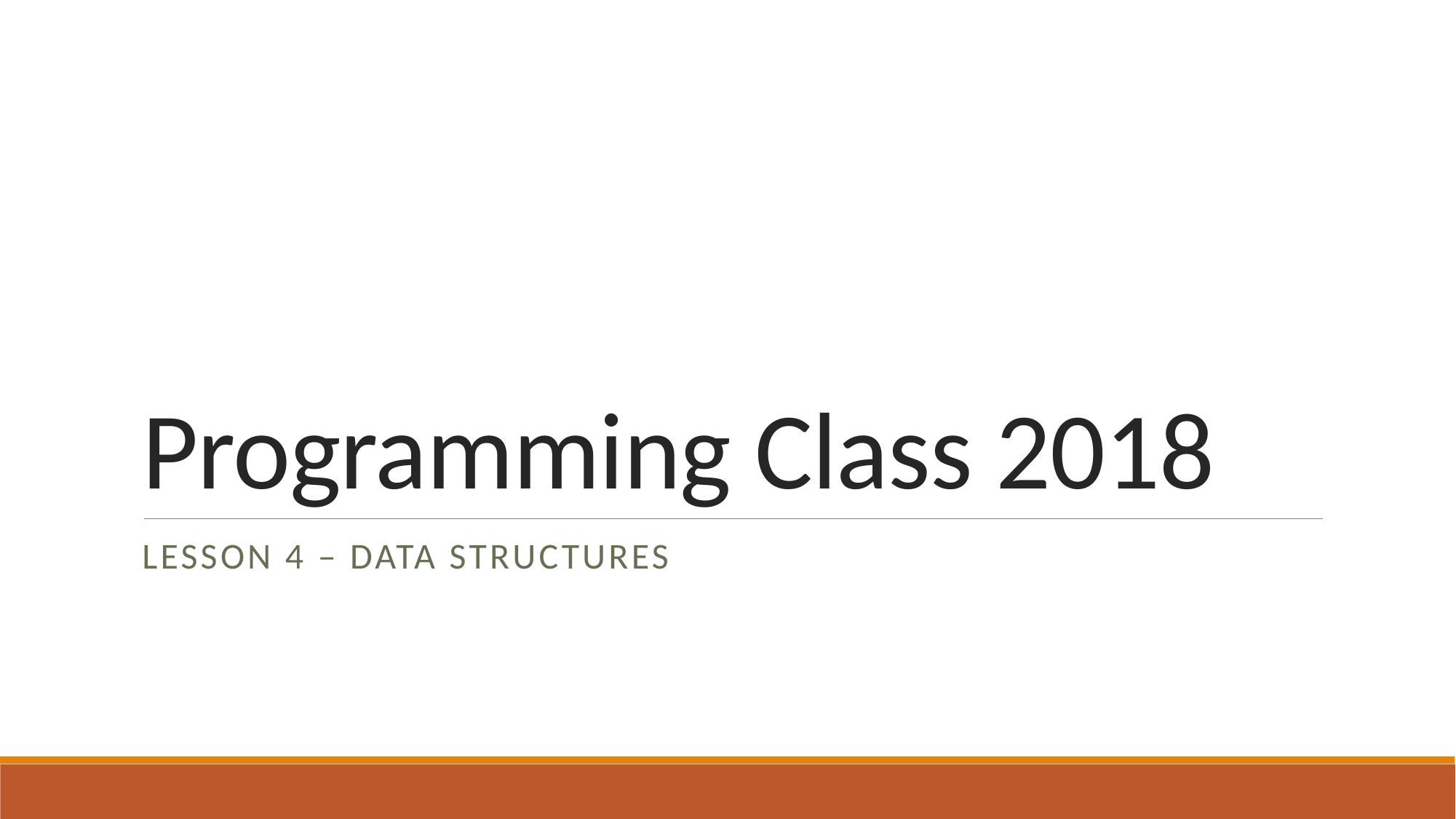

# Programming Class 2018
Lesson 4 – Data Structures